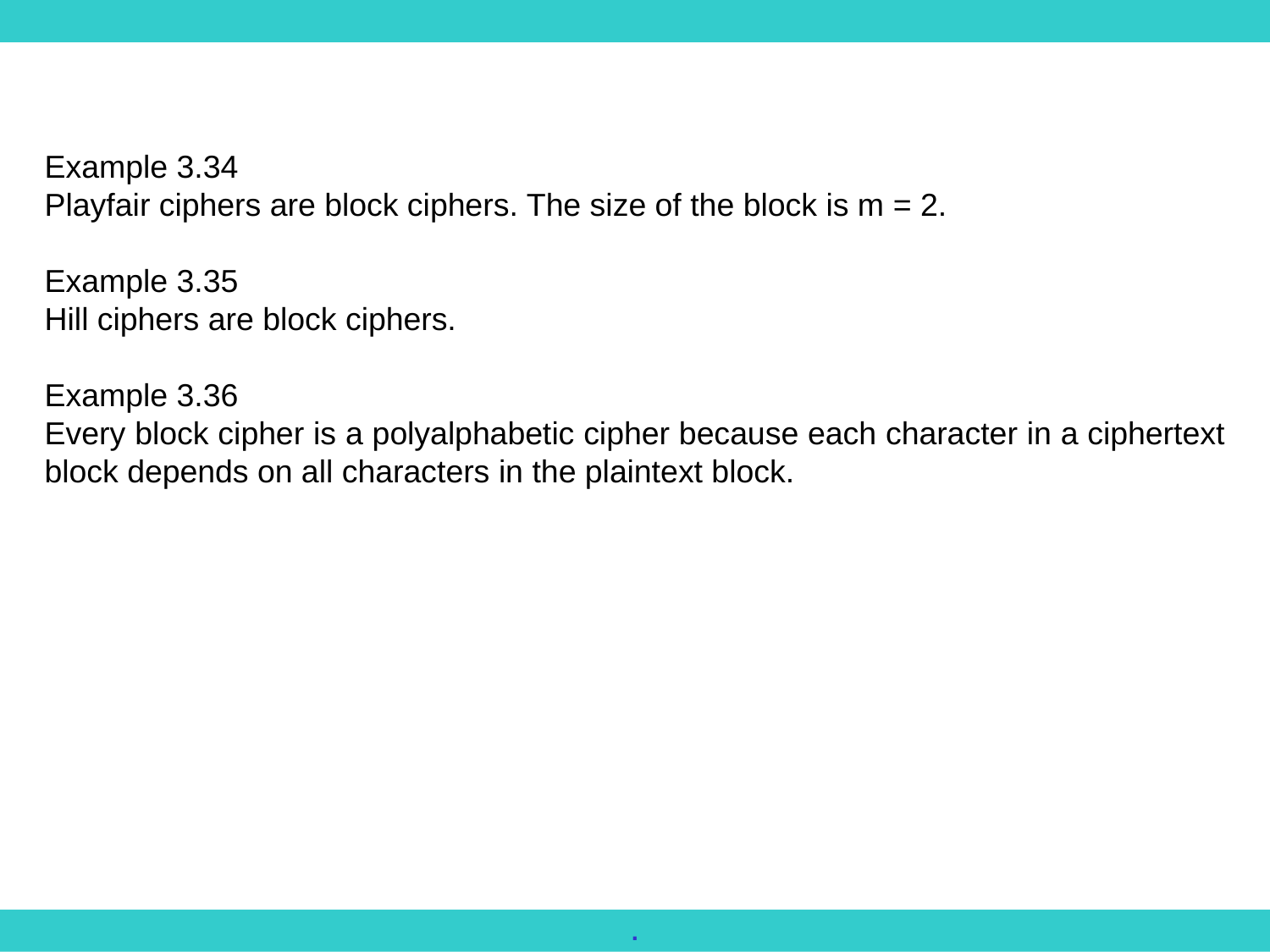

Example 3.34
Playfair ciphers are block ciphers. The size of the block is m = 2.

Example 3.35
Hill ciphers are block ciphers.

Example 3.36
Every block cipher is a polyalphabetic cipher because each character in a ciphertext block depends on all characters in the plaintext block.
.